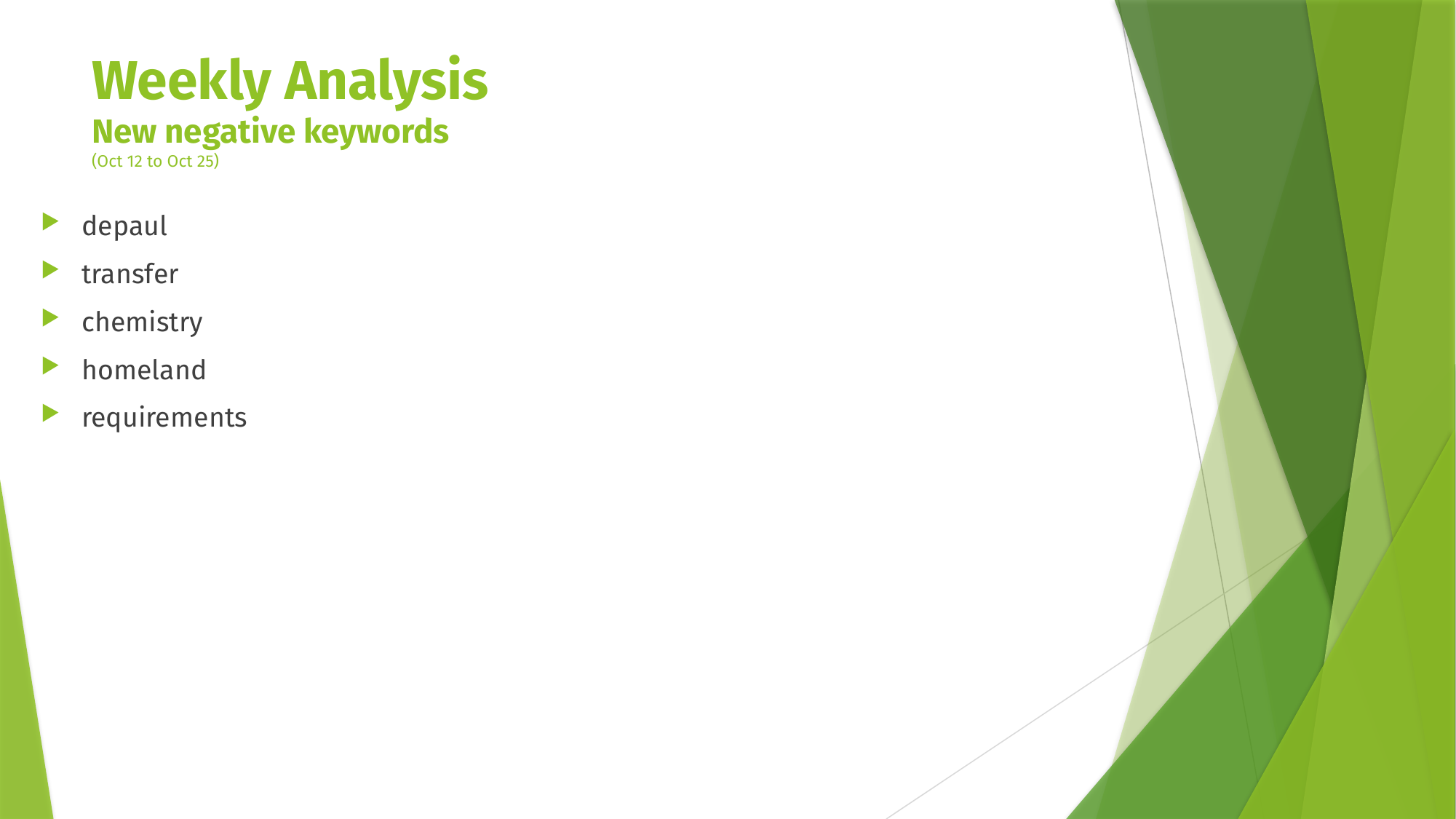

Weekly Analysis
New negative keywords
(Oct 12 to Oct 25)

depaul
transfer
chemistry
homeland
requirements